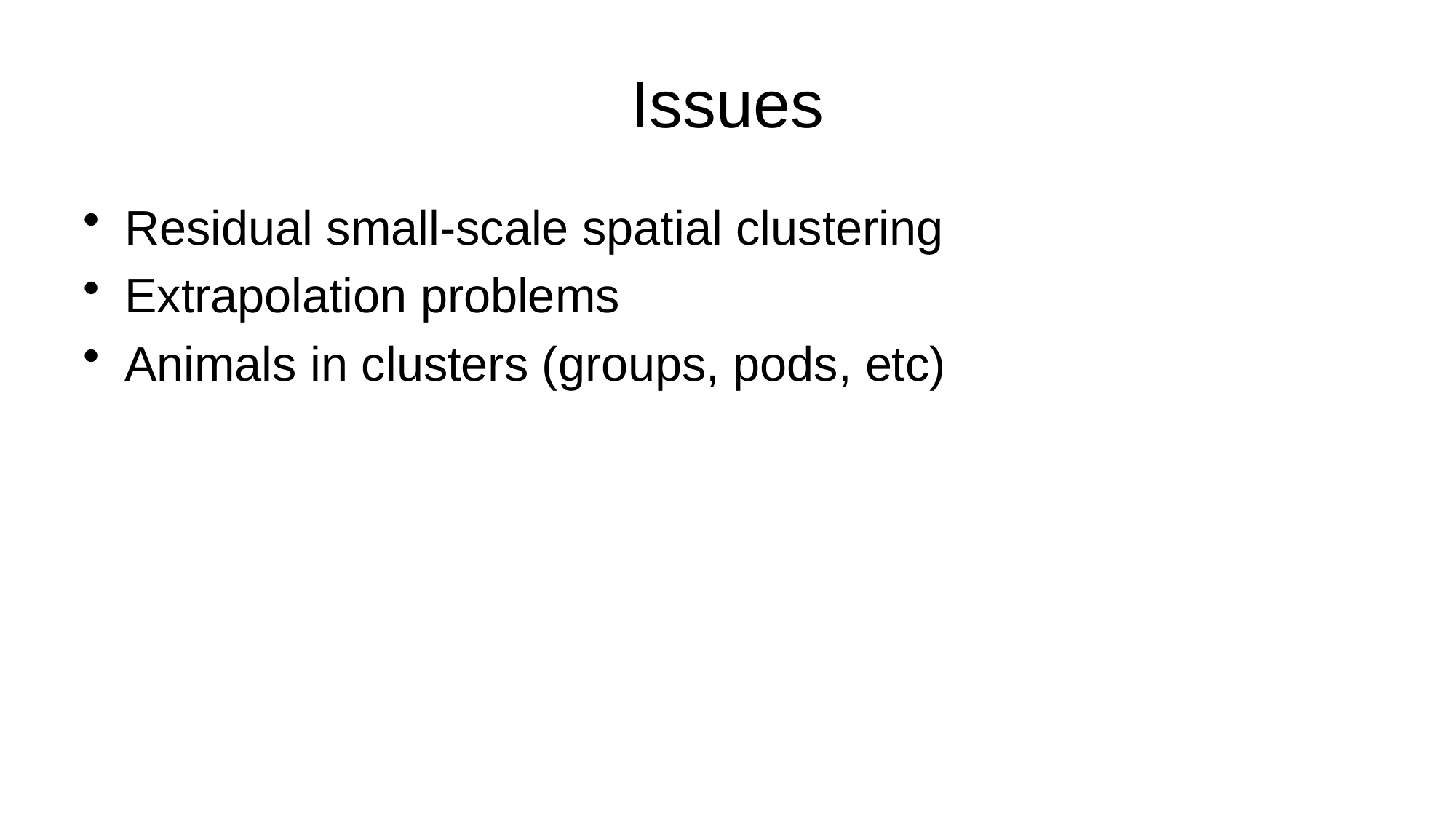

# Issues
Residual small-scale spatial clustering
Extrapolation problems
Animals in clusters (groups, pods, etc)